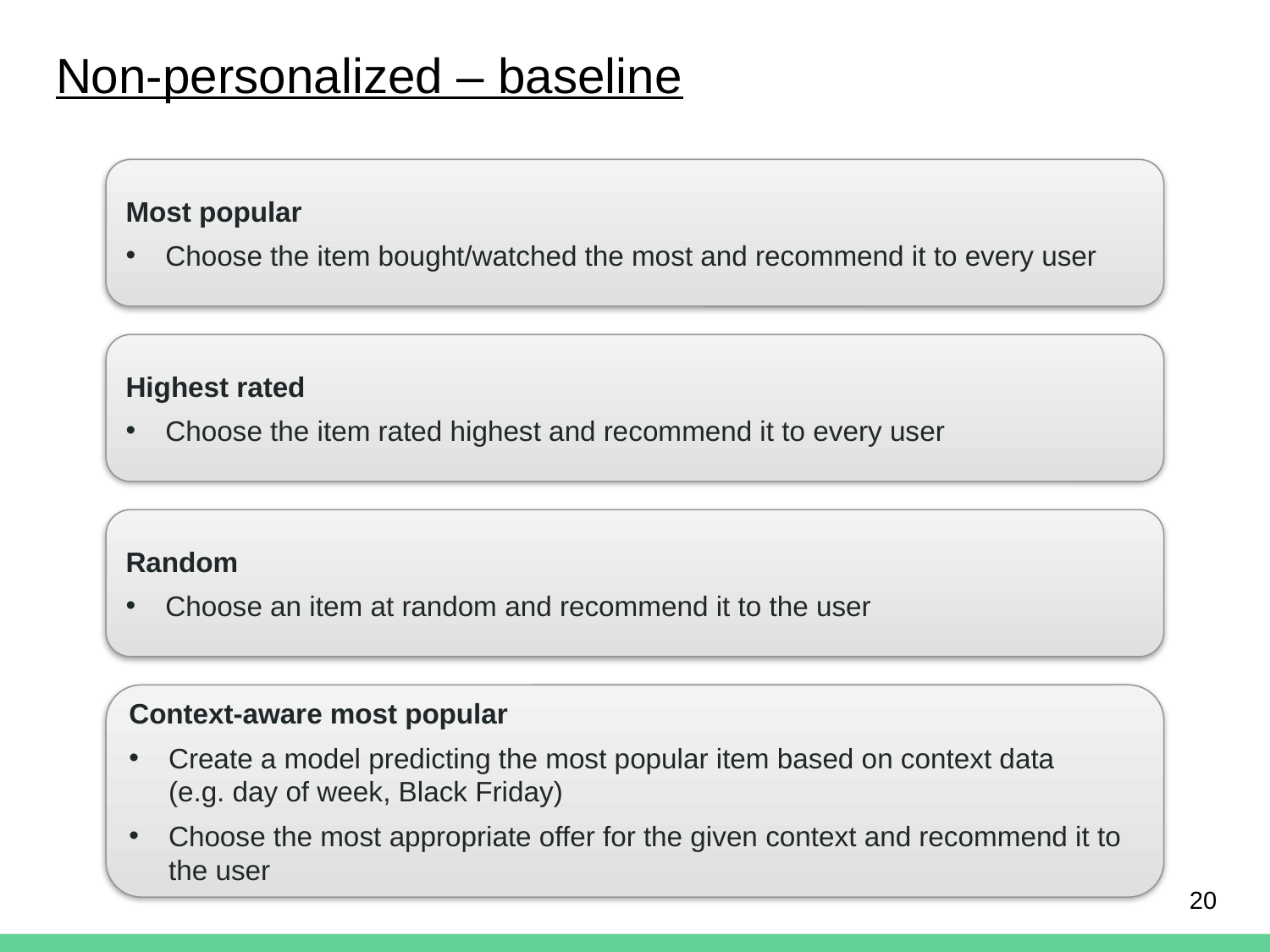

# Non-personalized – baseline
Most popular
Choose the item bought/watched the most and recommend it to every user
Highest rated
Choose the item rated highest and recommend it to every user
Random
Choose an item at random and recommend it to the user
Context-aware most popular
Create a model predicting the most popular item based on context data
(e.g. day of week, Black Friday)
Choose the most appropriate offer for the given context and recommend it to the user
20